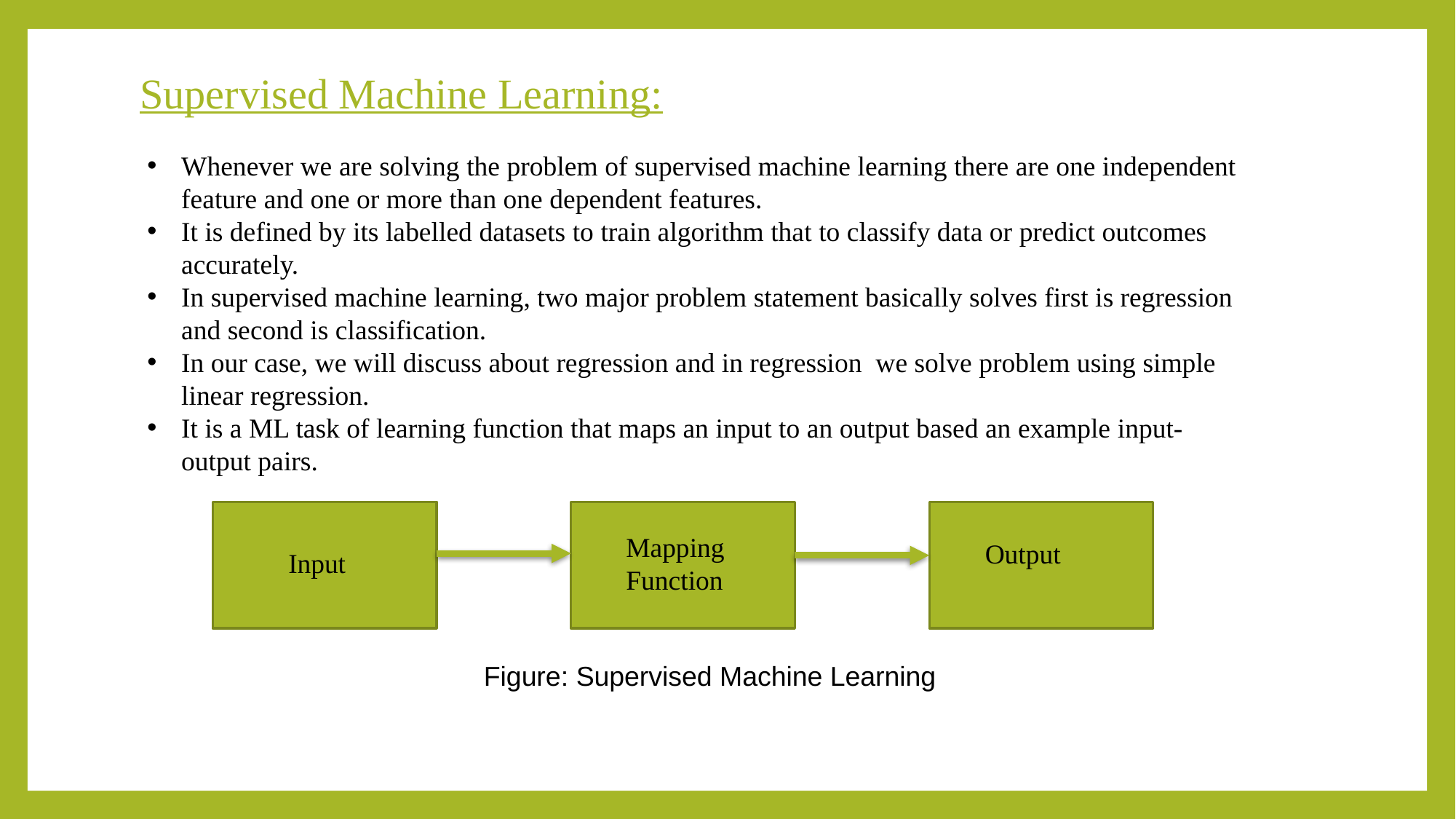

# Supervised Machine Learning:
Whenever we are solving the problem of supervised machine learning there are one independent feature and one or more than one dependent features.
It is defined by its labelled datasets to train algorithm that to classify data or predict outcomes accurately.
In supervised machine learning, two major problem statement basically solves first is regression and second is classification.
In our case, we will discuss about regression and in regression  we solve problem using simple linear regression.
It is a ML task of learning function that maps an input to an output based an example input-output pairs.

Mapping Function
Output
Input
Figure: Supervised Machine Learning